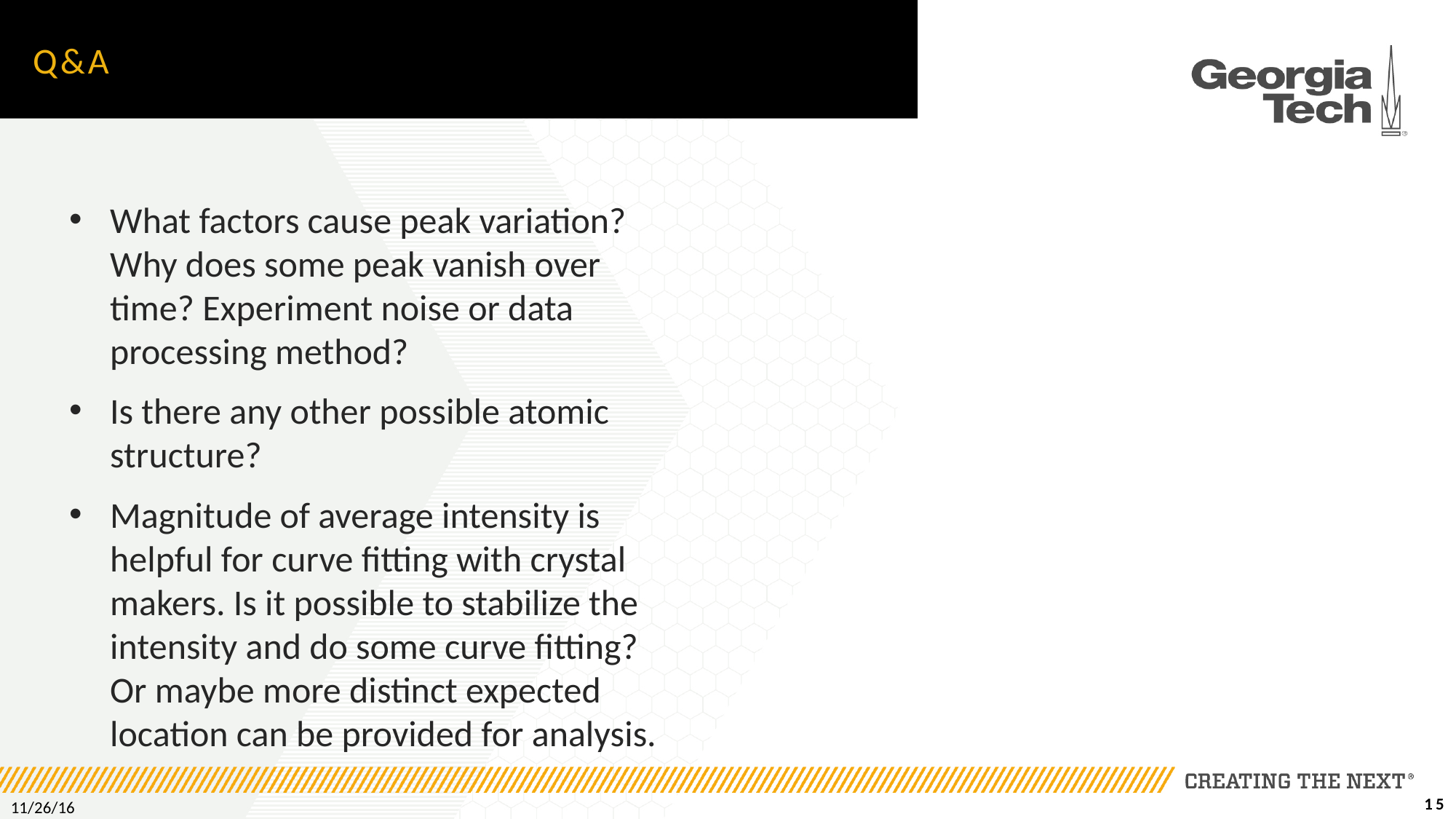

# Q&a
What factors cause peak variation? Why does some peak vanish over time? Experiment noise or data processing method?
Is there any other possible atomic structure?
Magnitude of average intensity is helpful for curve fitting with crystal makers. Is it possible to stabilize the intensity and do some curve fitting? Or maybe more distinct expected location can be provided for analysis.